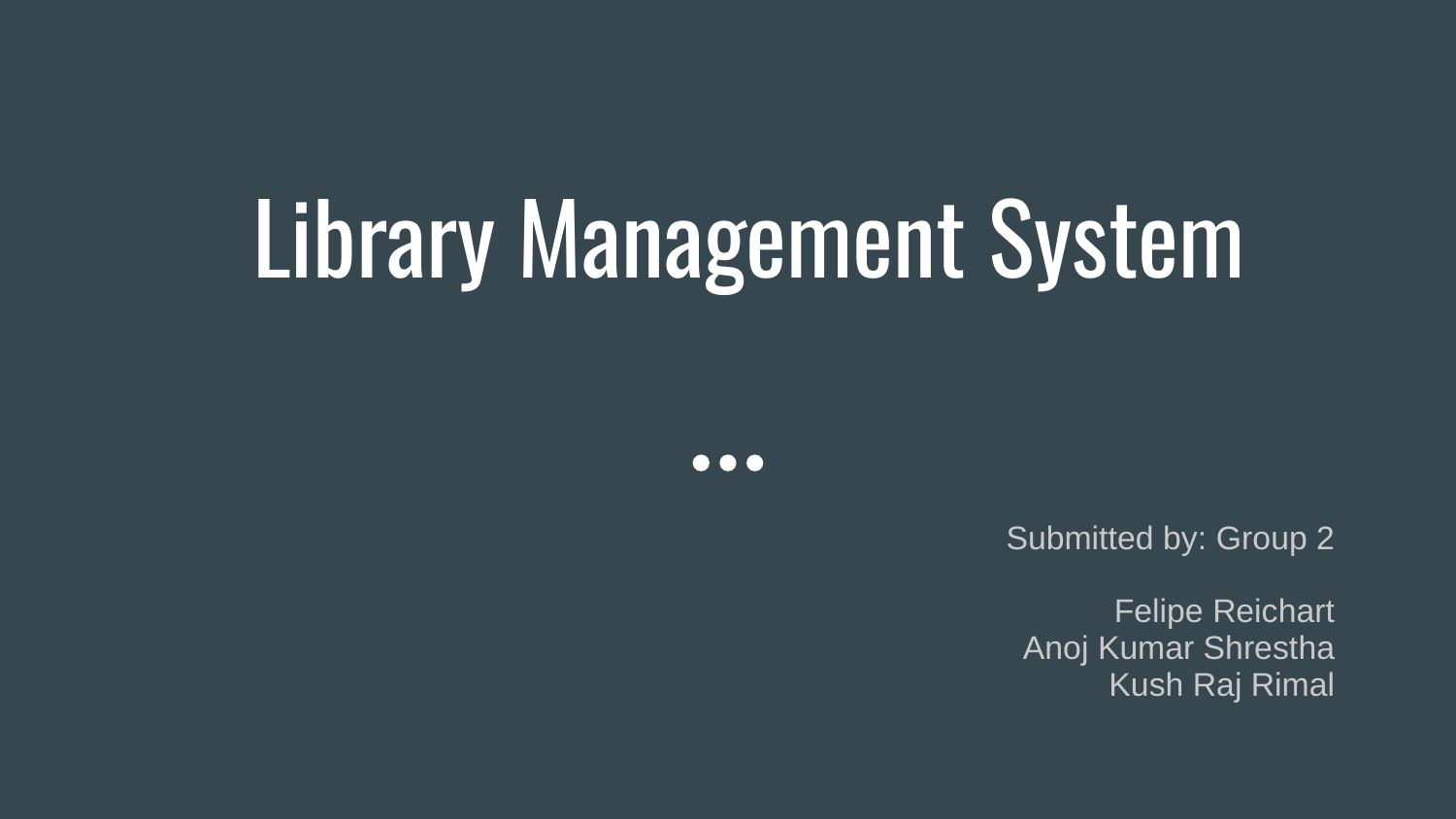

# Library Management System
Submitted by: Group 2

Felipe Reichart
Anoj Kumar Shrestha
Kush Raj Rimal